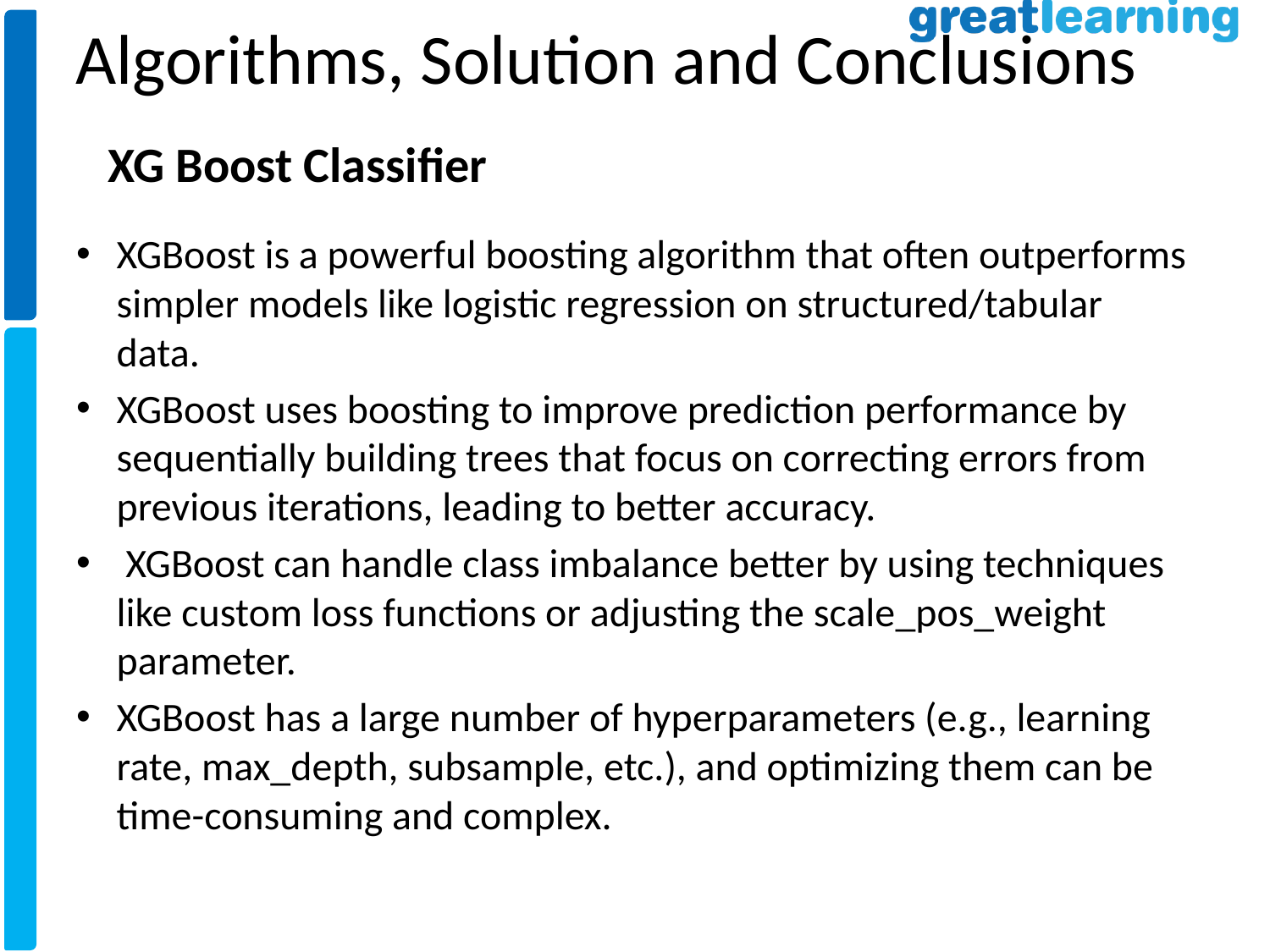

Algorithms, Solution and Conclusions
XG Boost Classifier
XGBoost is a powerful boosting algorithm that often outperforms simpler models like logistic regression on structured/tabular data.
XGBoost uses boosting to improve prediction performance by sequentially building trees that focus on correcting errors from previous iterations, leading to better accuracy.
 XGBoost can handle class imbalance better by using techniques like custom loss functions or adjusting the scale_pos_weight parameter.
XGBoost has a large number of hyperparameters (e.g., learning rate, max_depth, subsample, etc.), and optimizing them can be time-consuming and complex.